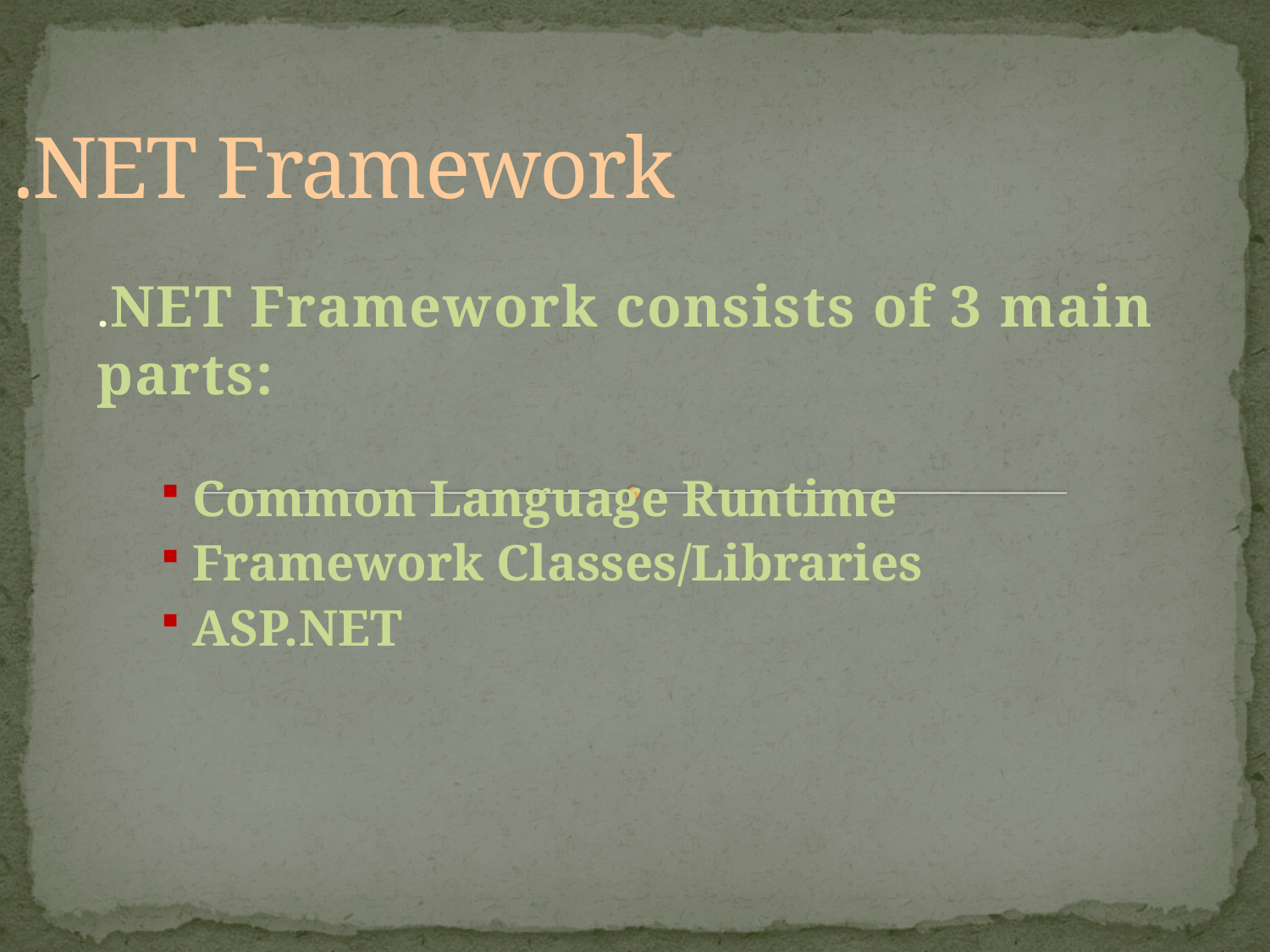

# .NET Framework
.NET Framework consists of 3 main parts:

 Common Language Runtime
 Framework Classes/Libraries
 ASP.NET